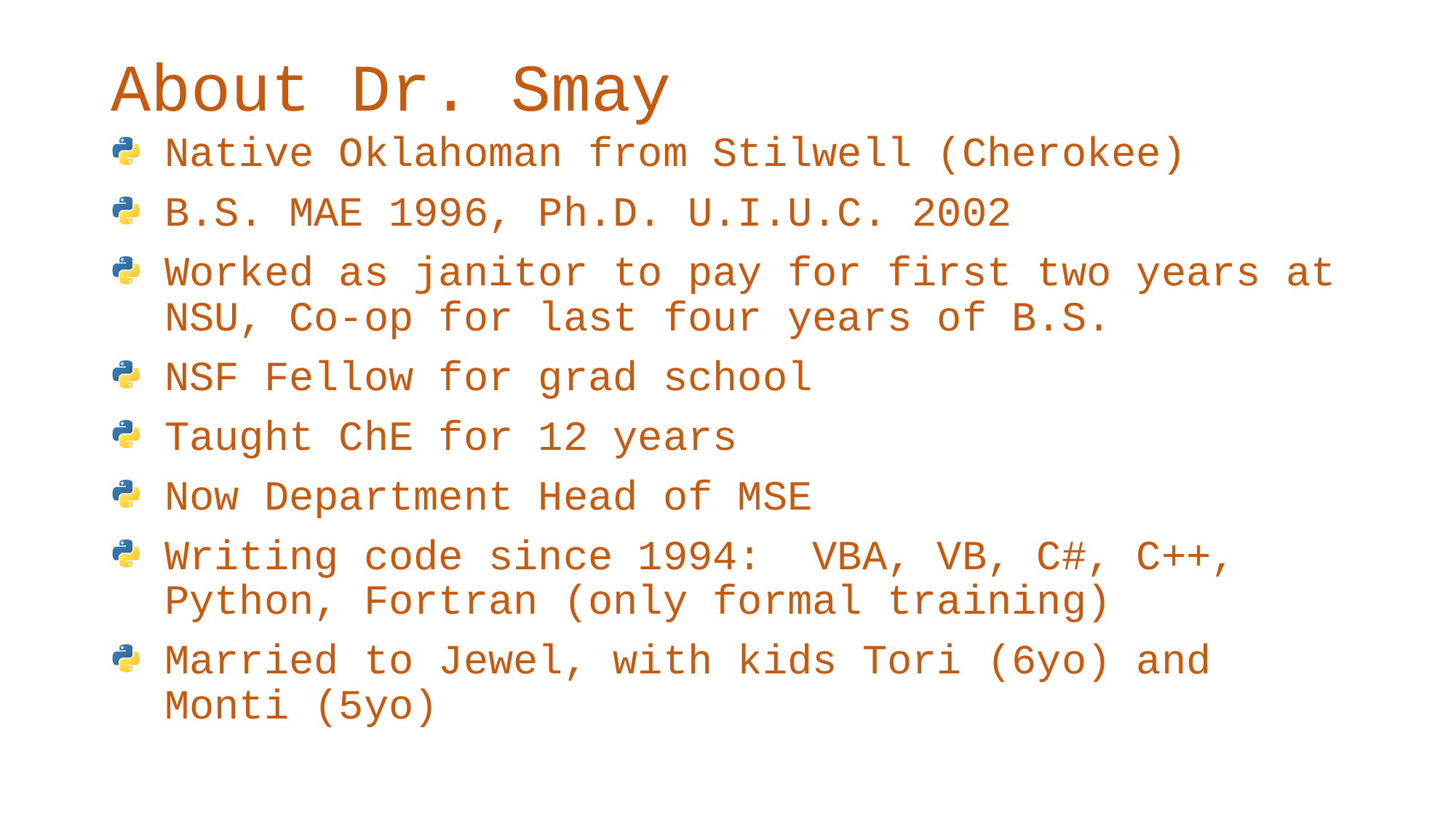

# About Dr. Smay
Native Oklahoman from Stilwell (Cherokee)
B.S. MAE 1996, Ph.D. U.I.U.C. 2002
Worked as janitor to pay for first two years at NSU, Co-op for last four years of B.S.
NSF Fellow for grad school
Taught ChE for 12 years
Now Department Head of MSE
Writing code since 1994:  VBA, VB, C#, C++, Python, Fortran (only formal training)
Married to Jewel, with kids Tori (6yo) and Monti (5yo)